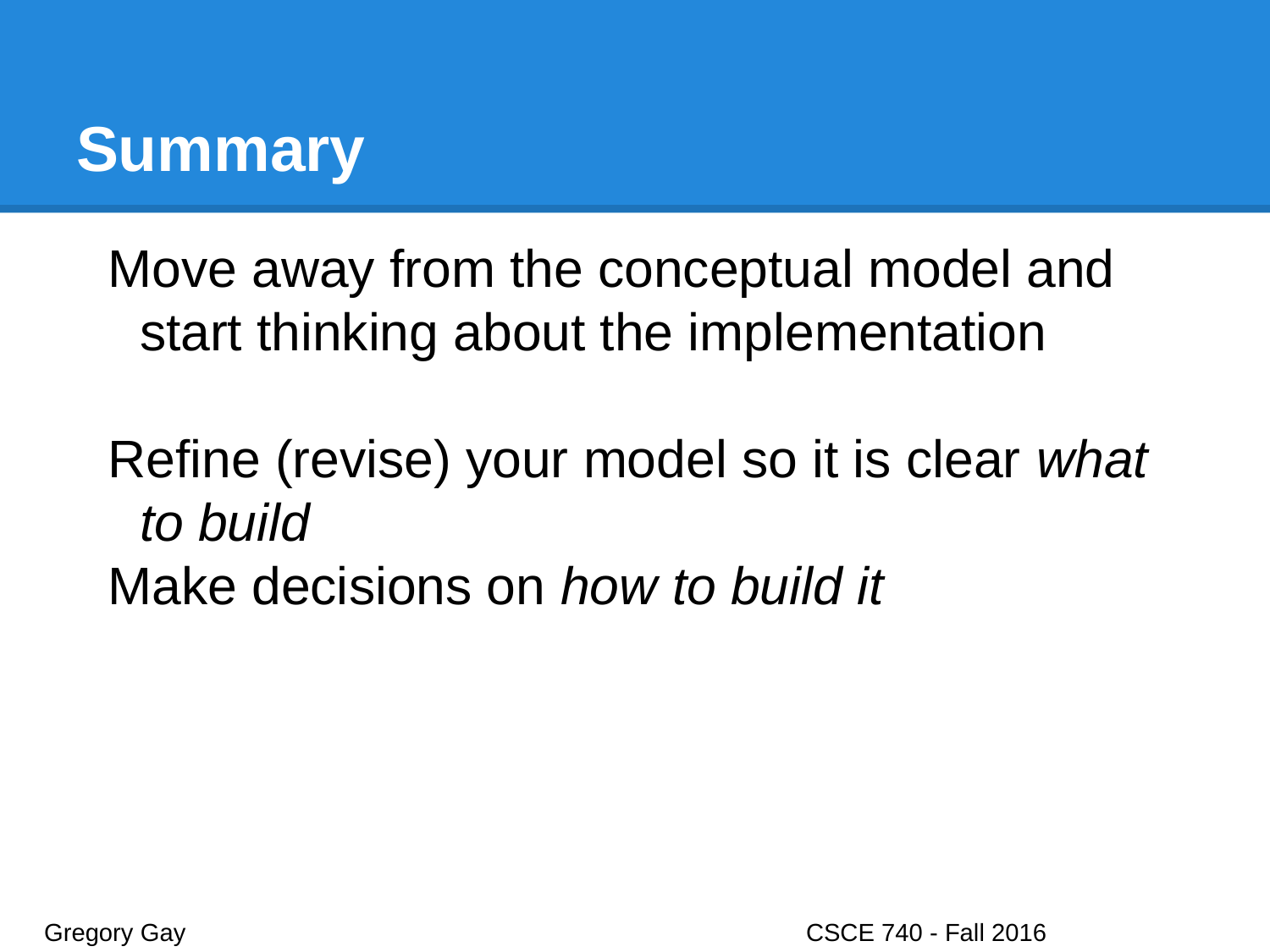

# Summary
Move away from the conceptual model and start thinking about the implementation

Refine (revise) your model so it is clear what to build
Make decisions on how to build it

Gregory Gay					CSCE 740 - Fall 2016								44